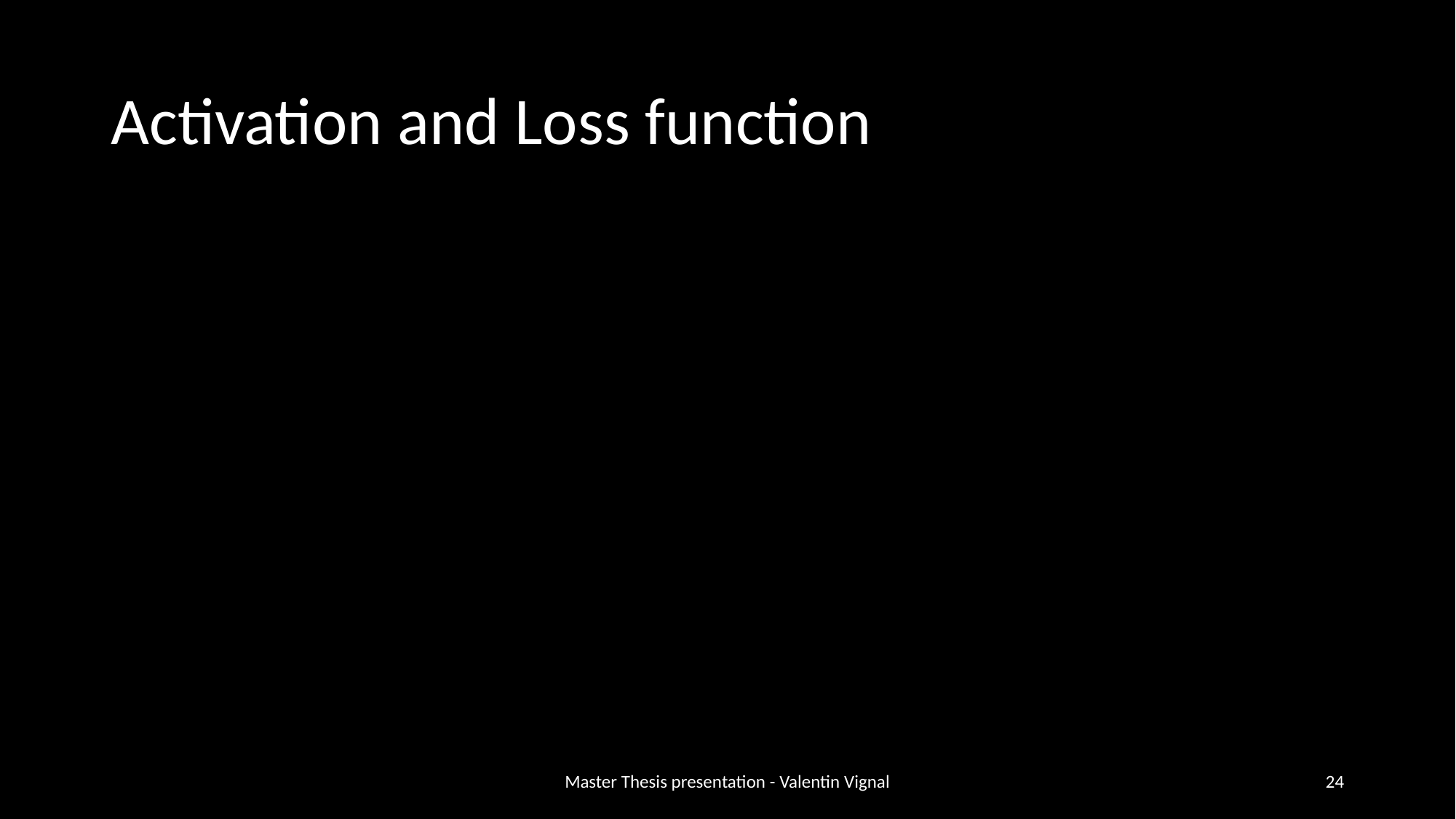

# Activation and Loss function

Master Thesis presentation - Valentin Vignal
24